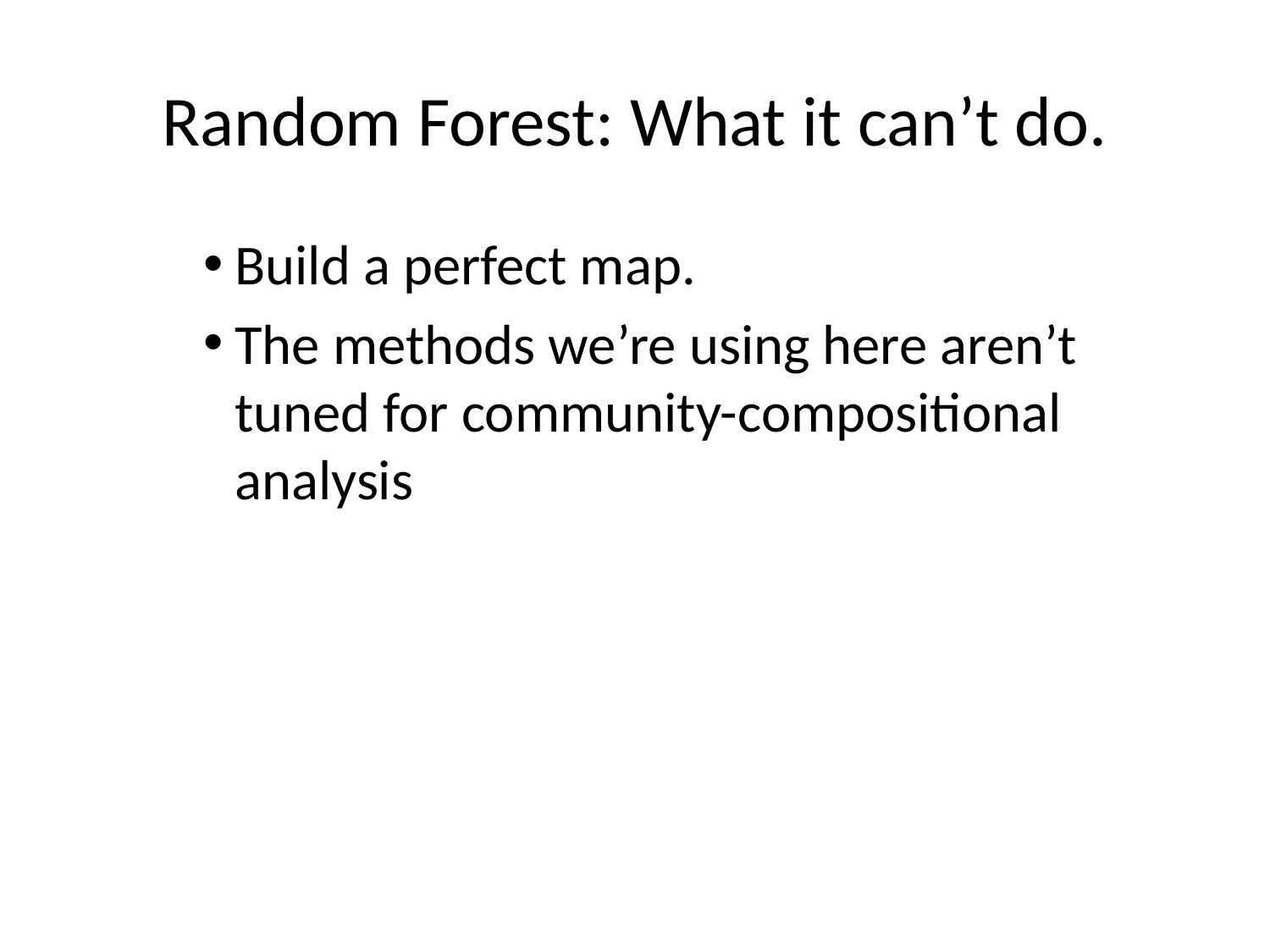

# Random Forest: What it can’t do.
Build a perfect map.
The methods we’re using here aren’t tuned for community-compositional analysis